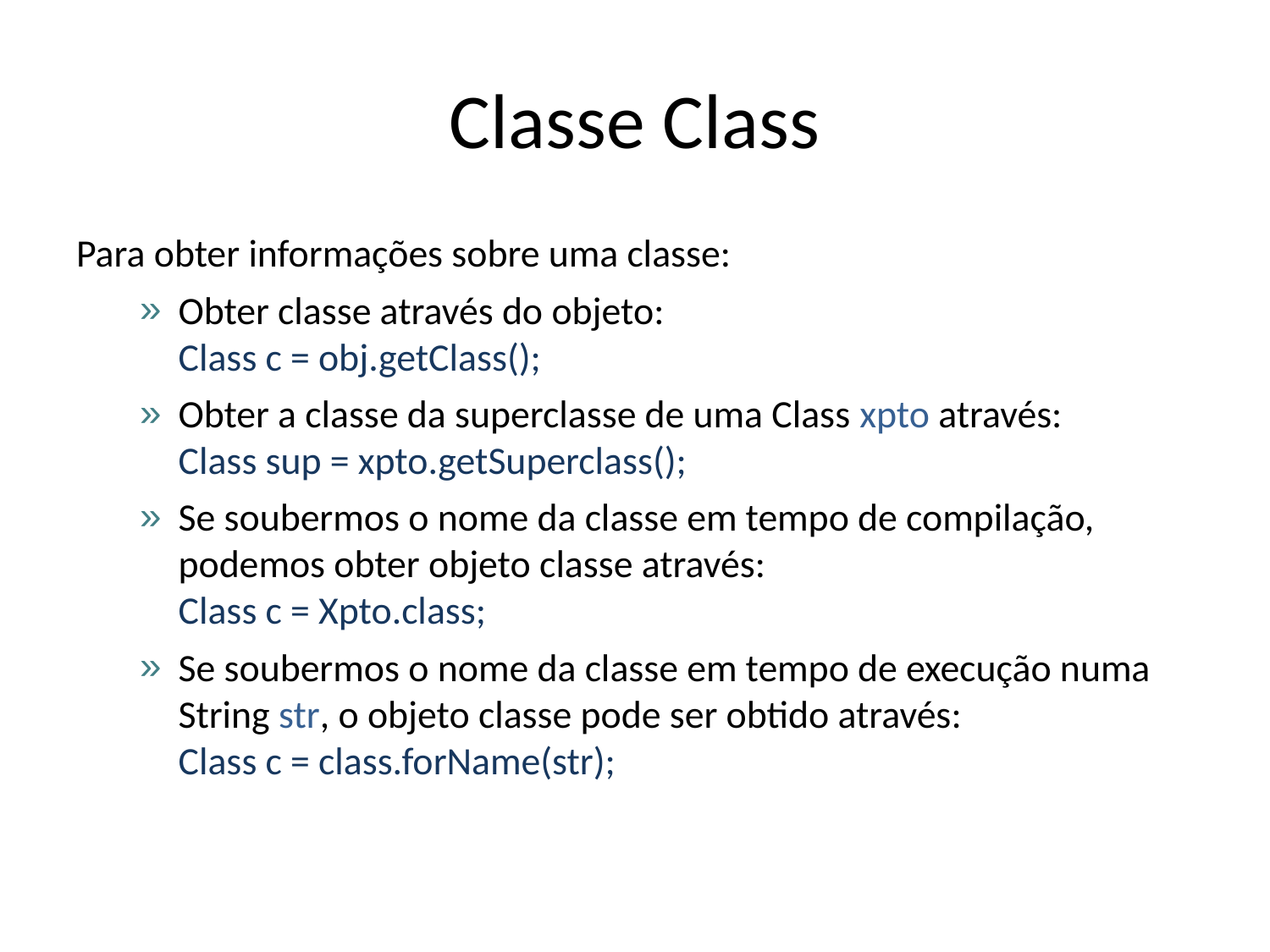

# Classe Class
Para obter informações sobre uma classe:
Obter classe através do objeto:
Class c = obj.getClass();
Obter a classe da superclasse de uma Class xpto através:
Class sup = xpto.getSuperclass();
Se soubermos o nome da classe em tempo de compilação,  podemos obter objeto classe através:
Class c = Xpto.class;
Se soubermos o nome da classe em tempo de execução numa String str, o objeto classe pode ser obtido através:
Class c = class.forName(str);